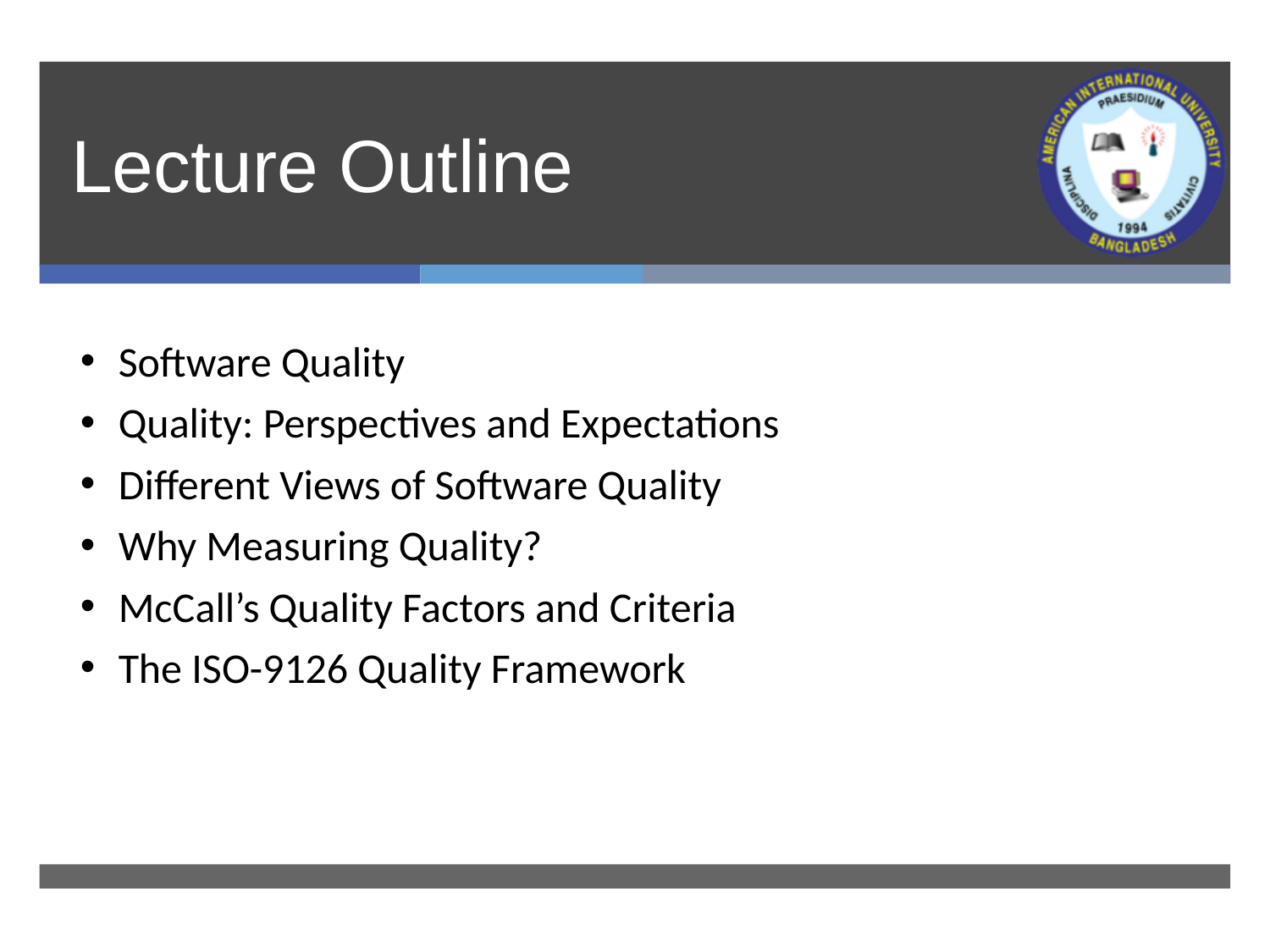

# Lecture Outline
Software Quality
Quality: Perspectives and Expectations
Different Views of Software Quality
Why Measuring Quality?
McCall’s Quality Factors and Criteria
The ISO-9126 Quality Framework